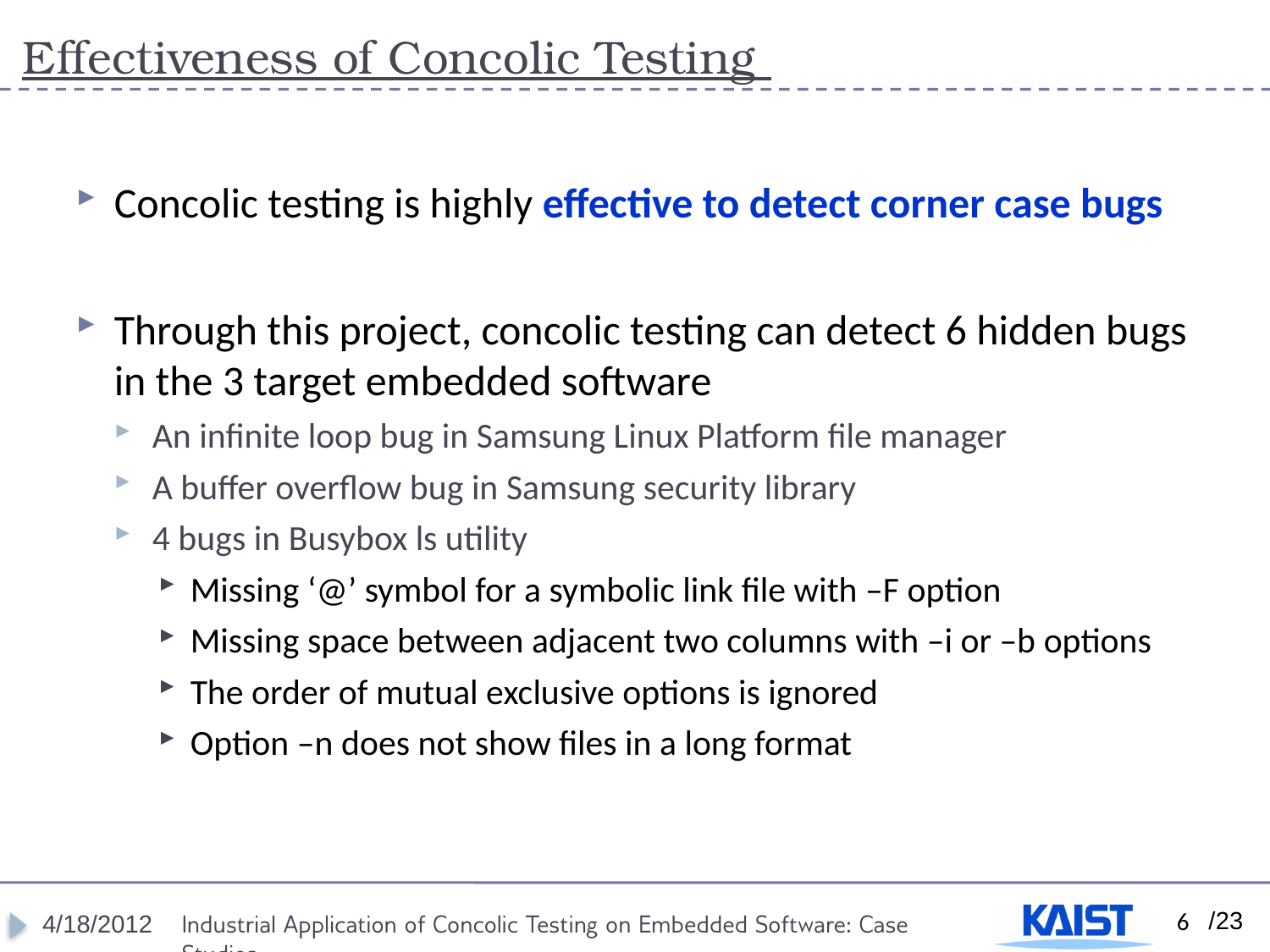

# Effectiveness of Concolic Testing
Concolic testing is highly effective to detect corner case bugs

Through this project, concolic testing can detect 6 hidden bugs in the 3 target embedded software
An infinite loop bug in Samsung Linux Platform file manager
A buffer overflow bug in Samsung security library
4 bugs in Busybox ls utility
Missing ‘@’ symbol for a symbolic link file with –F option
Missing space between adjacent two columns with –i or –b options
The order of mutual exclusive options is ignored
Option –n does not show files in a long format
6
4/18/2012
Industrial Application of Concolic Testing on Embedded Software: Case Studies